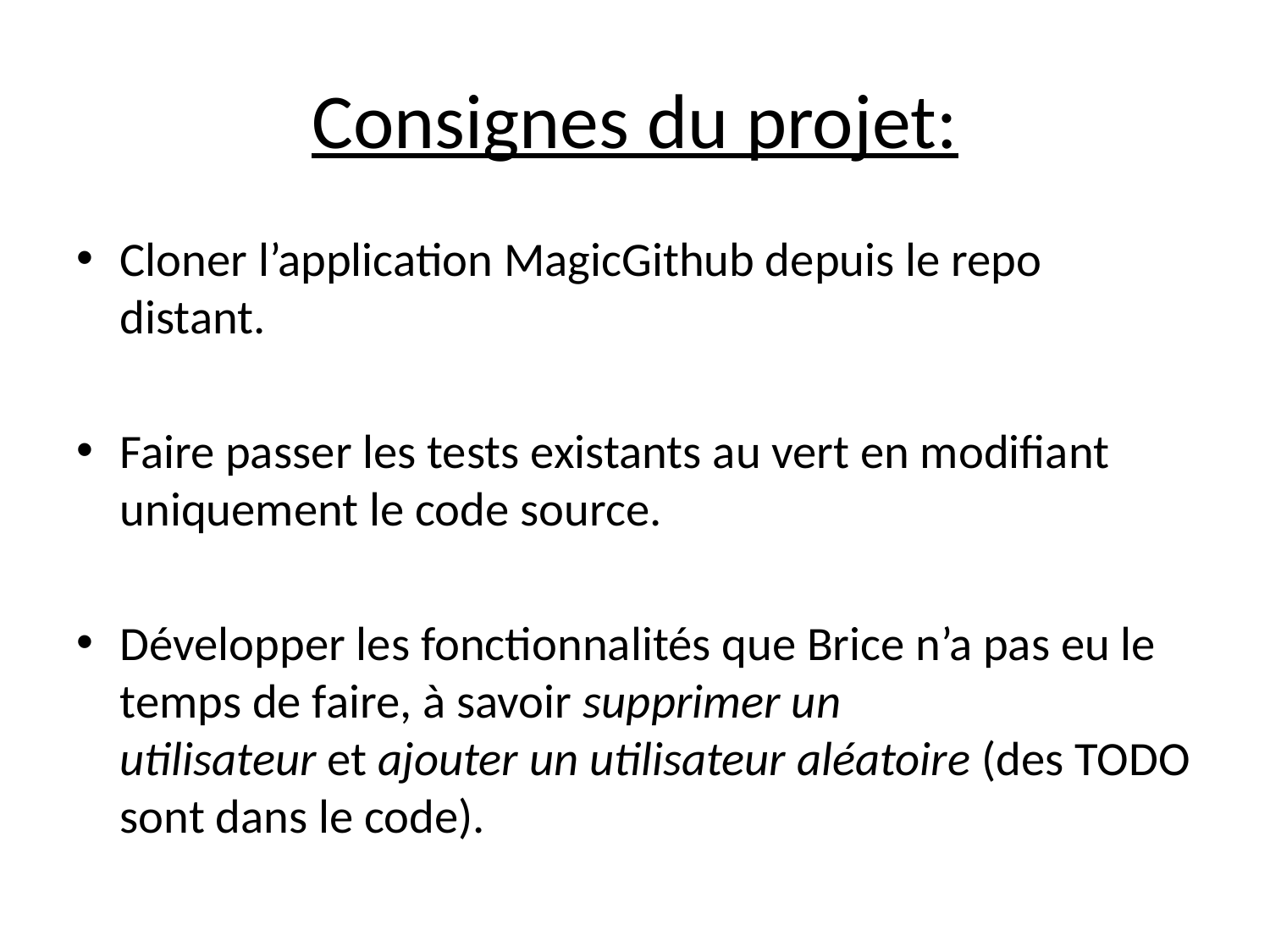

# Consignes du projet:
Cloner l’application MagicGithub depuis le repo distant.

Faire passer les tests existants au vert en modifiant uniquement le code source.

Développer les fonctionnalités que Brice n’a pas eu le temps de faire, à savoir supprimer un utilisateur et ajouter un utilisateur aléatoire (des TODO sont dans le code).